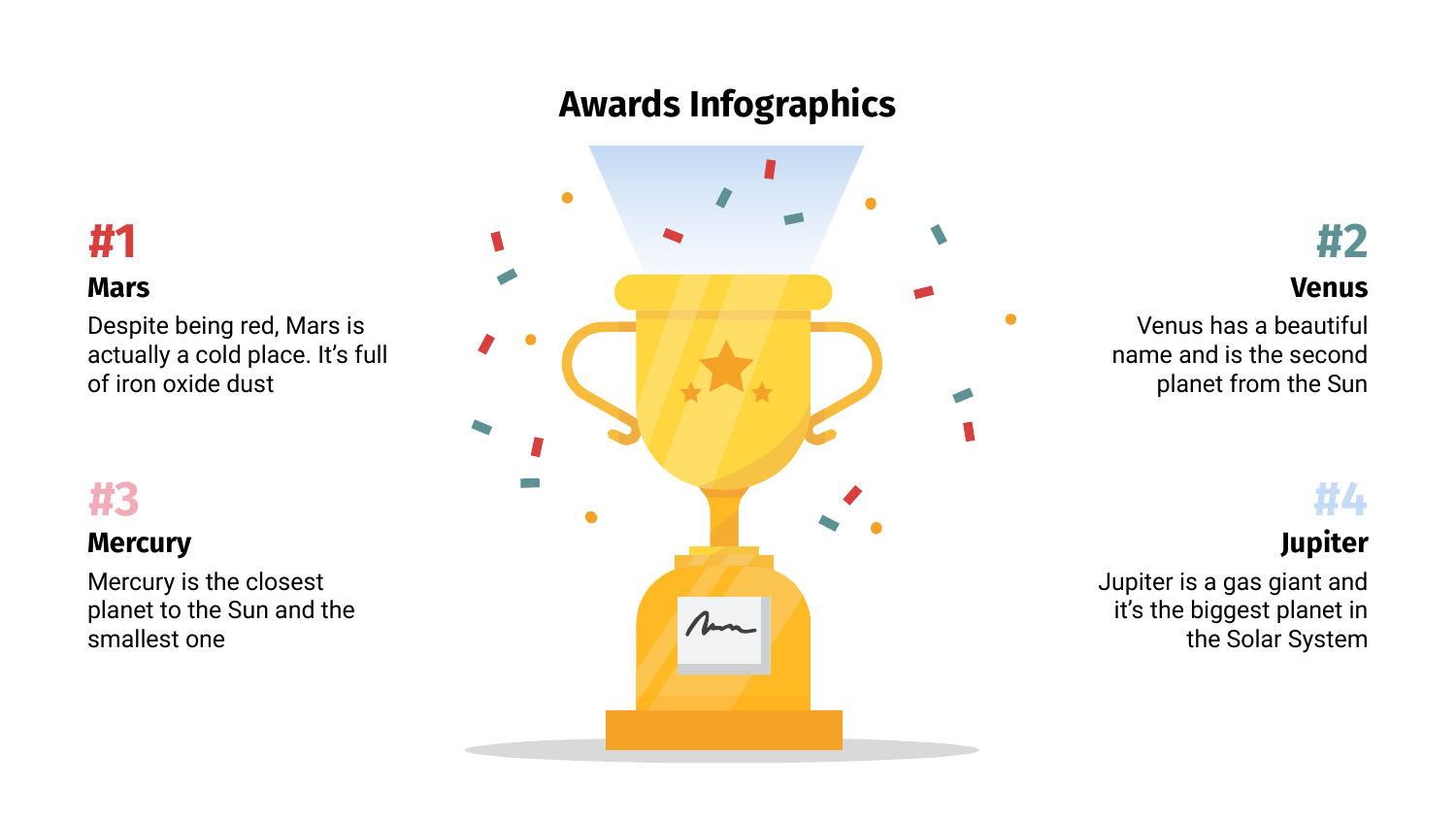

# Awards Infographics

#1
#2

Mars
Venus

Despite being red, Mars is actually a cold place. It’s full of iron oxide dust
Venus has a beautiful name and is the second planet from the Sun

#3
#4

Mercury
Jupiter

Mercury is the closest planet to the Sun and the smallest one
Jupiter is a gas giant and it’s the biggest planet in the Solar System